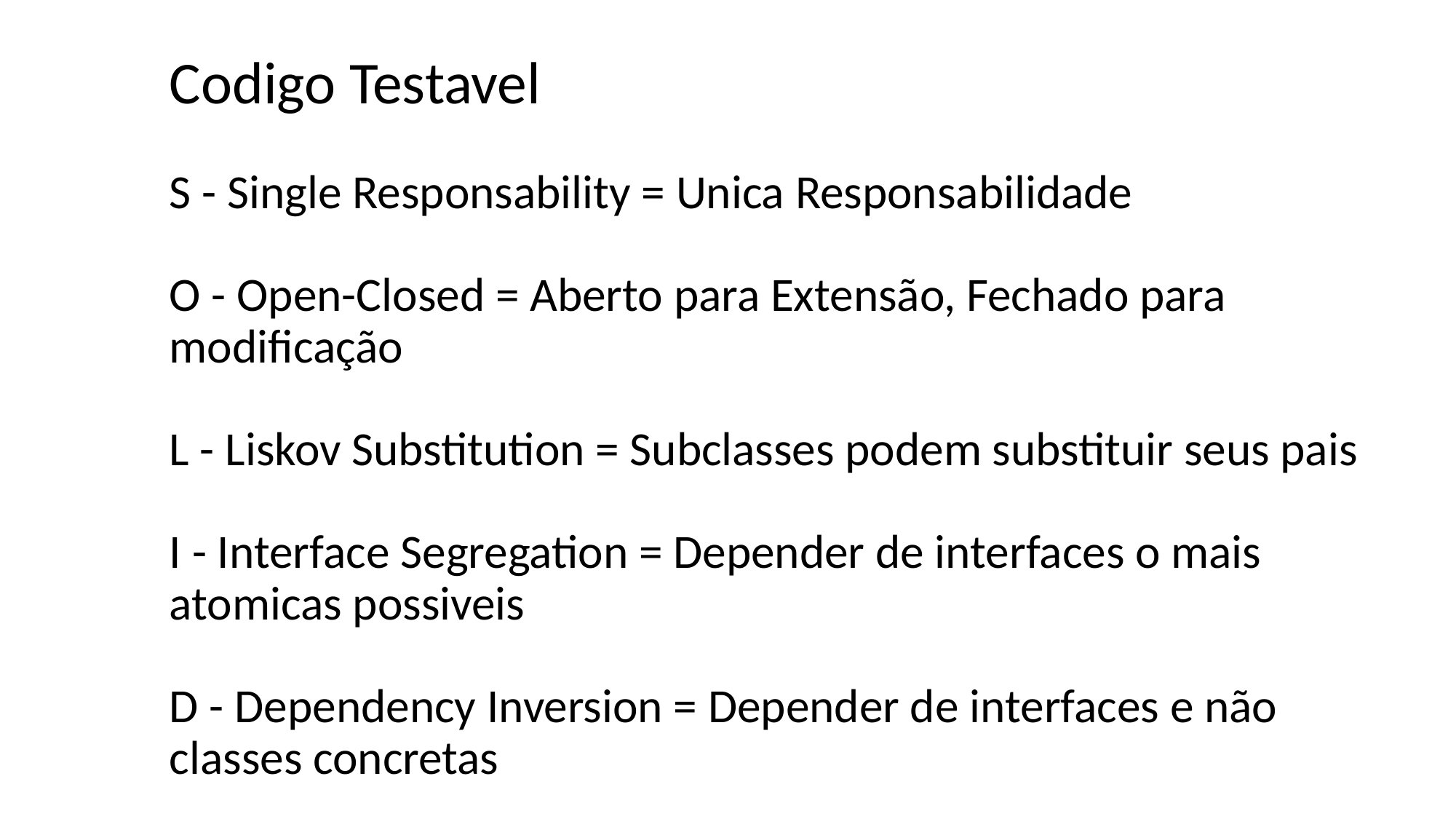

# Codigo Testavel S - Single Responsability = Unica Responsabilidade O - Open-Closed = Aberto para Extensão, Fechado para modificação L - Liskov Substitution = Subclasses podem substituir seus pais I - Interface Segregation = Depender de interfaces o mais atomicas possiveis D - Dependency Inversion = Depender de interfaces e não classes concretas